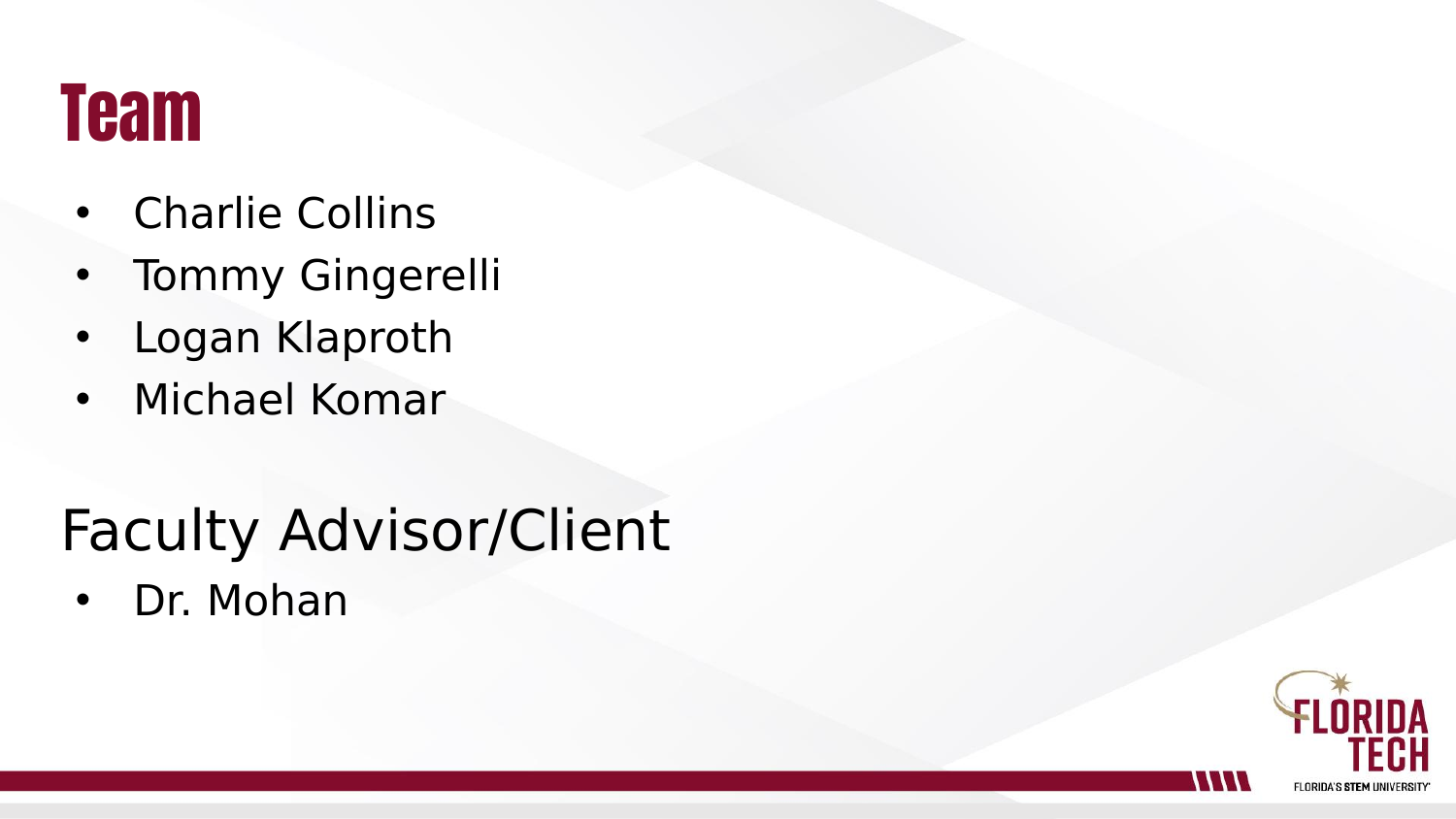

# Team
Charlie Collins
Tommy Gingerelli
Logan Klaproth
Michael Komar

Faculty Advisor/Client
Dr. Mohan